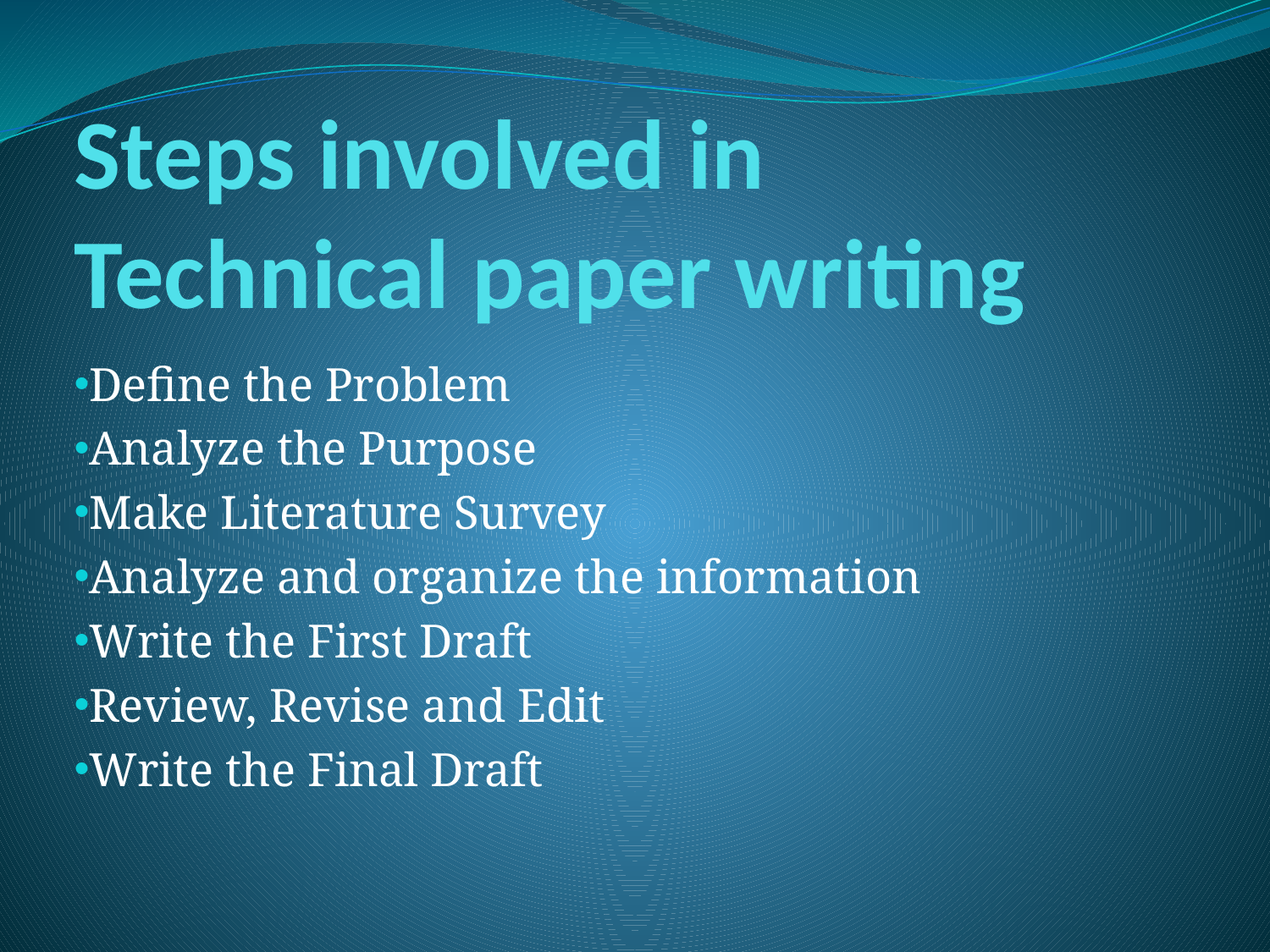

# Steps involved in Technical paper writing
Define the Problem
Analyze the Purpose
Make Literature Survey
Analyze and organize the information
Write the First Draft
Review, Revise and Edit
Write the Final Draft